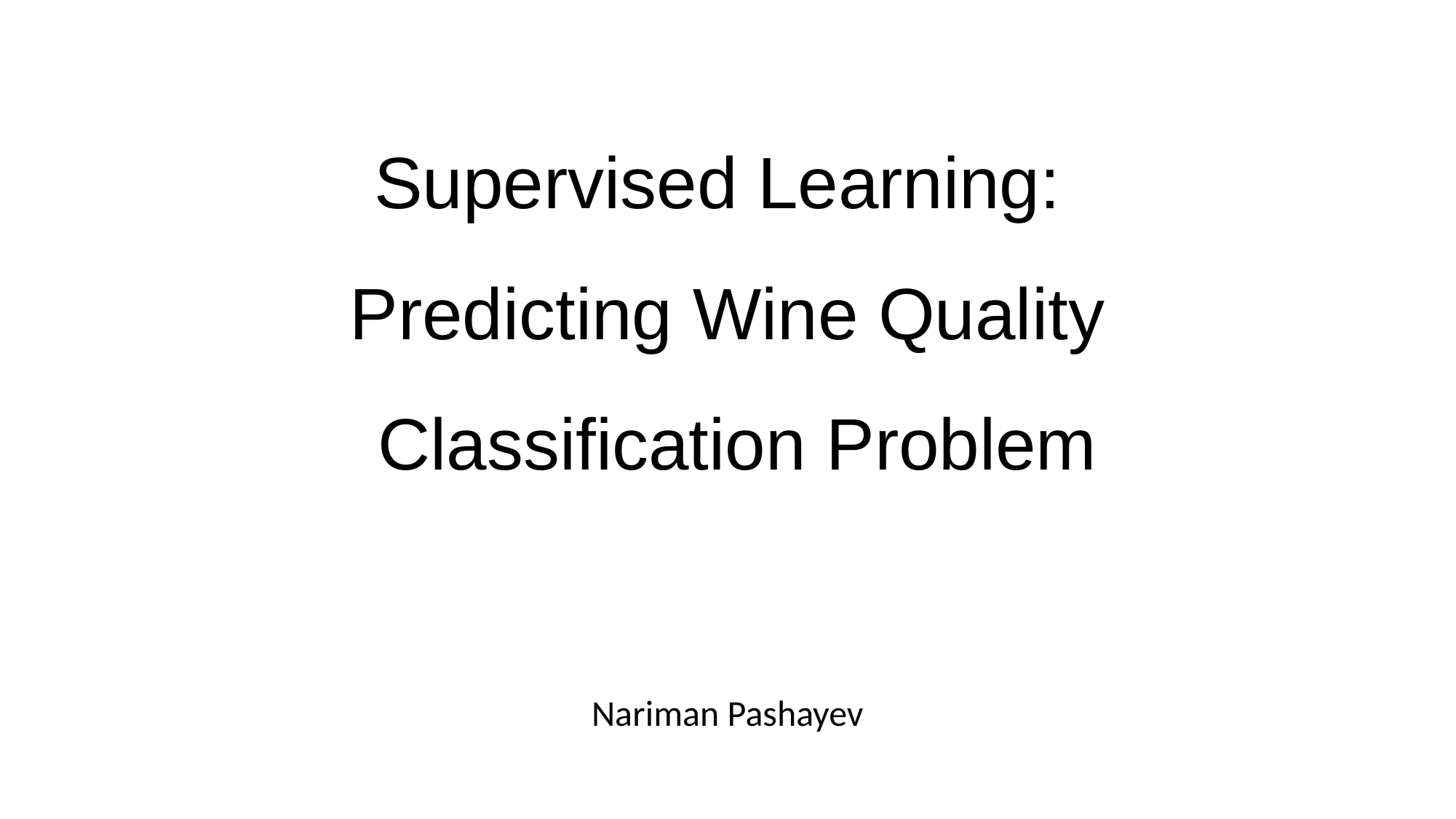

# Supervised Learning: Predicting Wine Quality Classification Problem
Nariman Pashayev